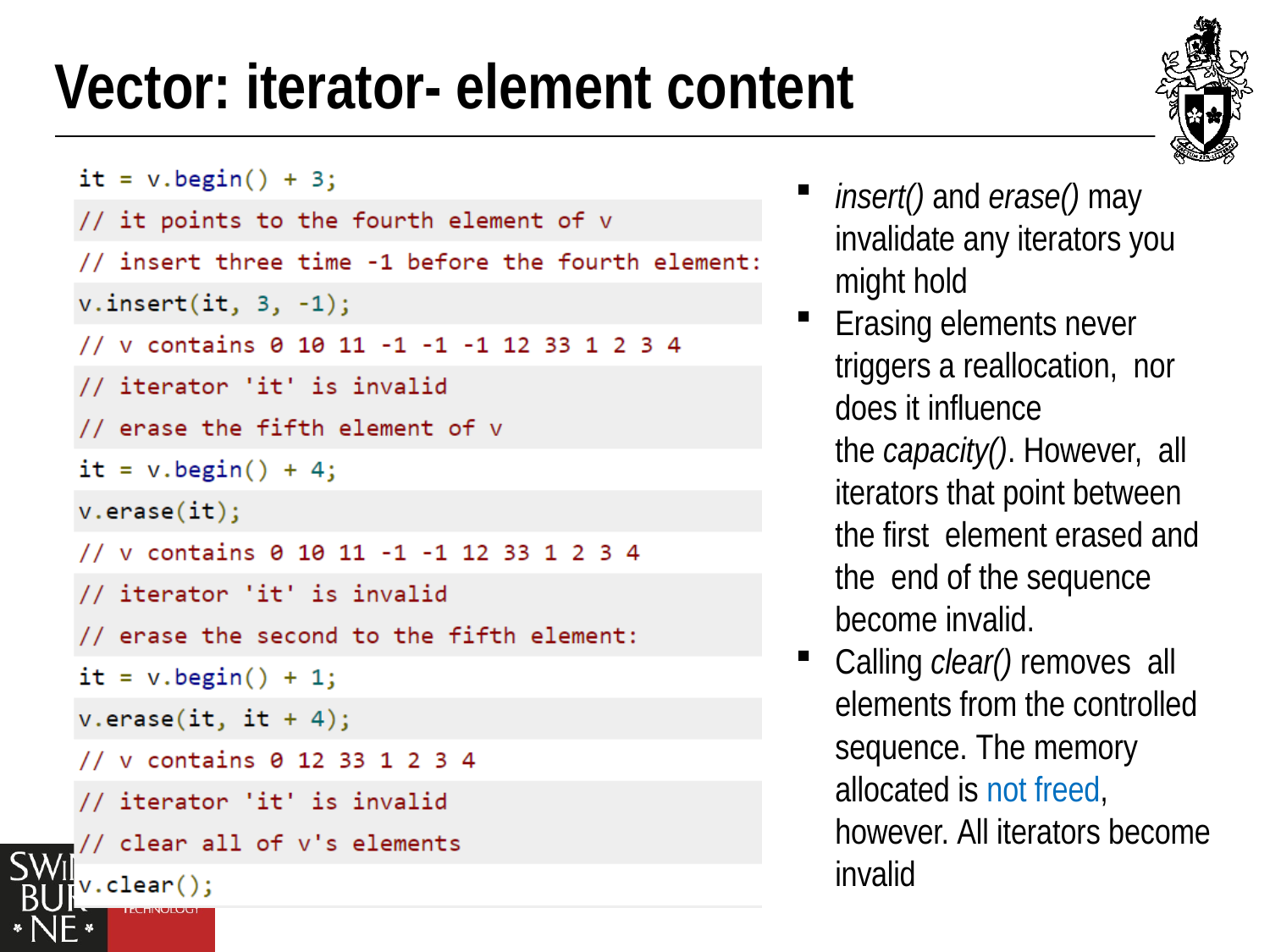

# Vector: iterator- element content

insert() and erase() may  invalidate any iterators you might hold
Erasing elements never  triggers a reallocation,  nor does it influence
the capacity(). However,  all iterators that point between the first  element erased and the  end of the sequence  become invalid.
Calling clear() removes  all elements from the controlled sequence. The memory allocated is not freed, however. All iterators become invalid